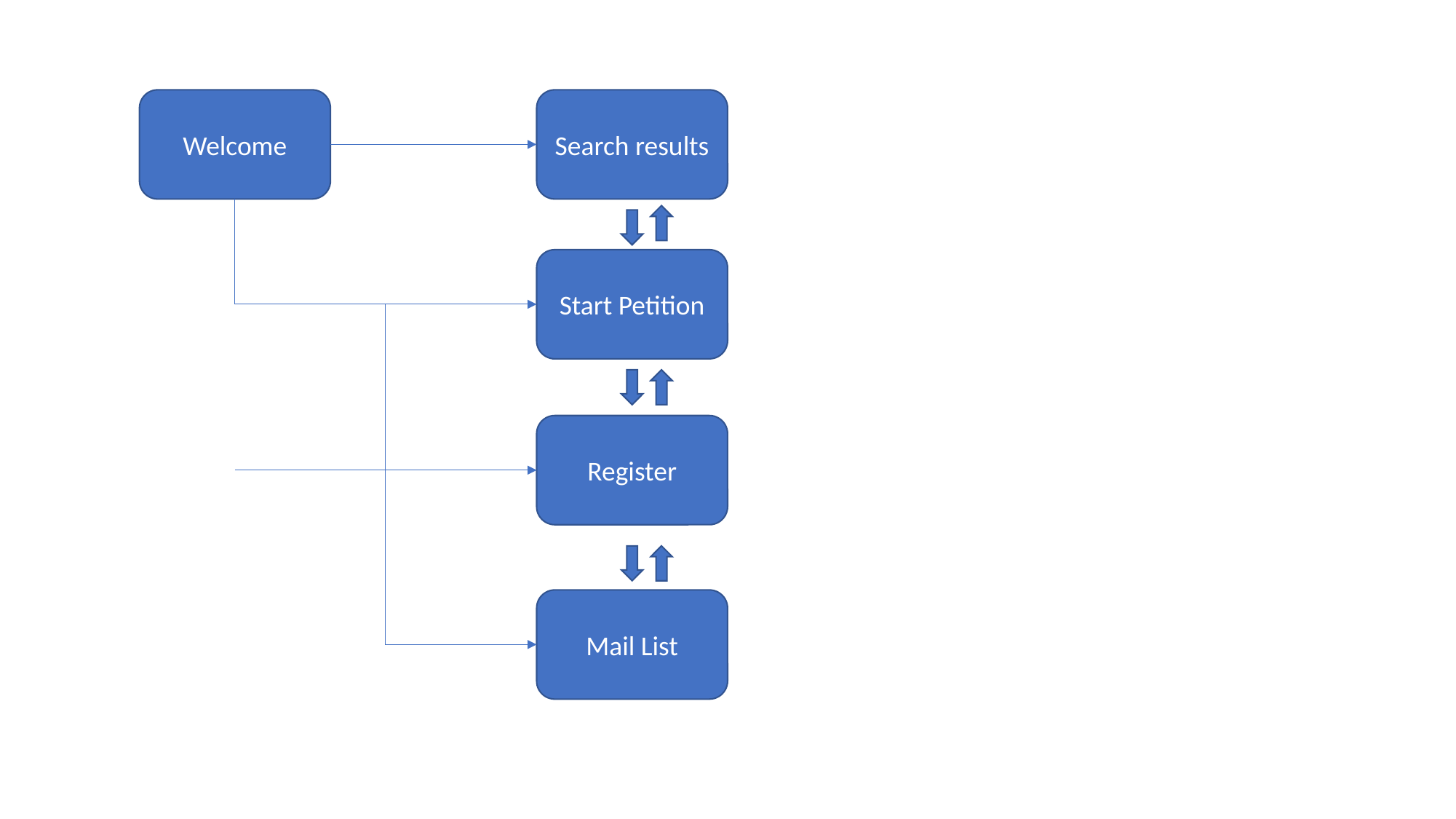

Welcome
Search results

Start Petition

Register

Mail List